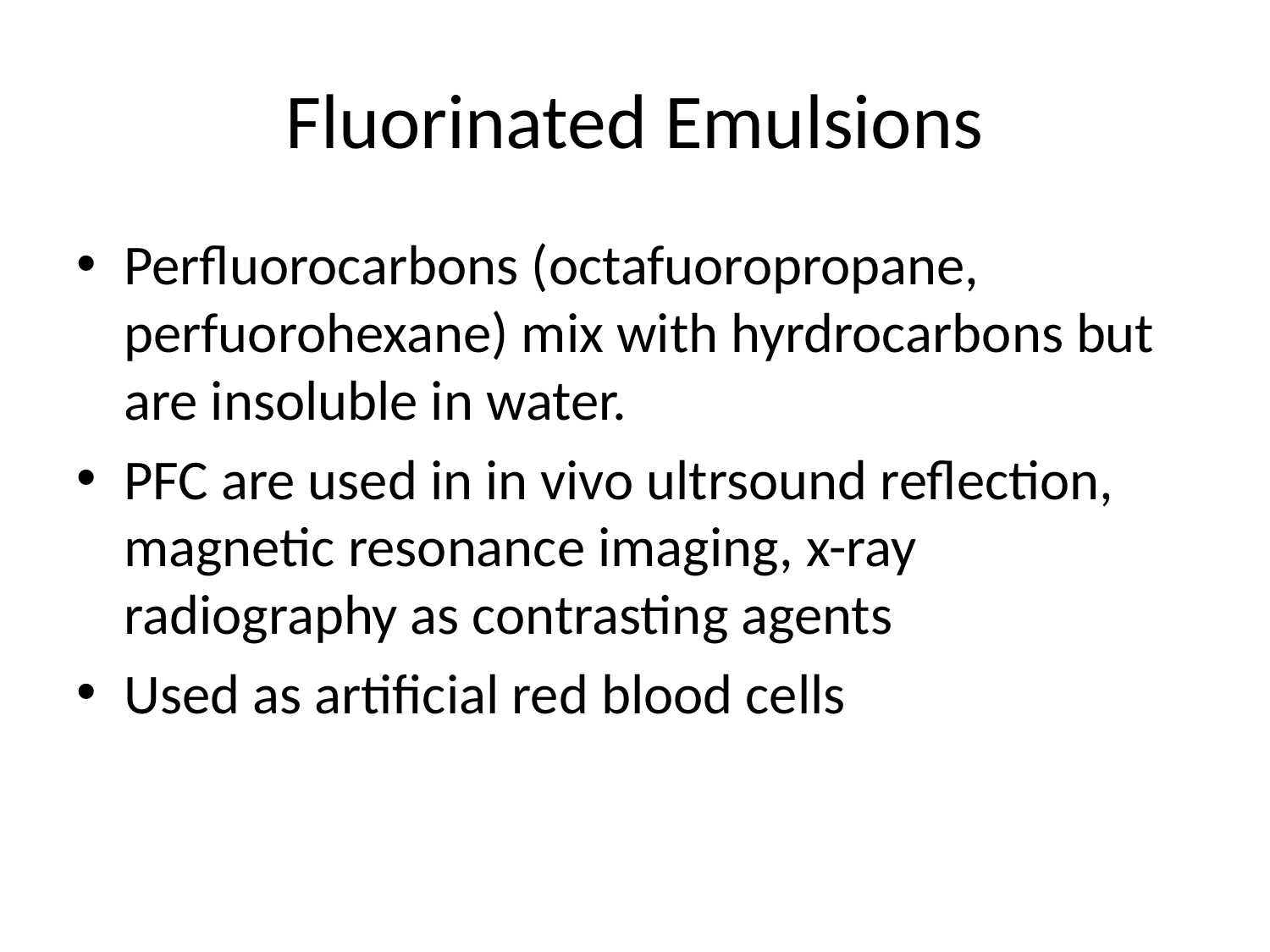

# Fluorinated Emulsions
Perfluorocarbons (octafuoropropane, perfuorohexane) mix with hyrdrocarbons but are insoluble in water.
PFC are used in in vivo ultrsound reflection, magnetic resonance imaging, x-ray radiography as contrasting agents
Used as artificial red blood cells